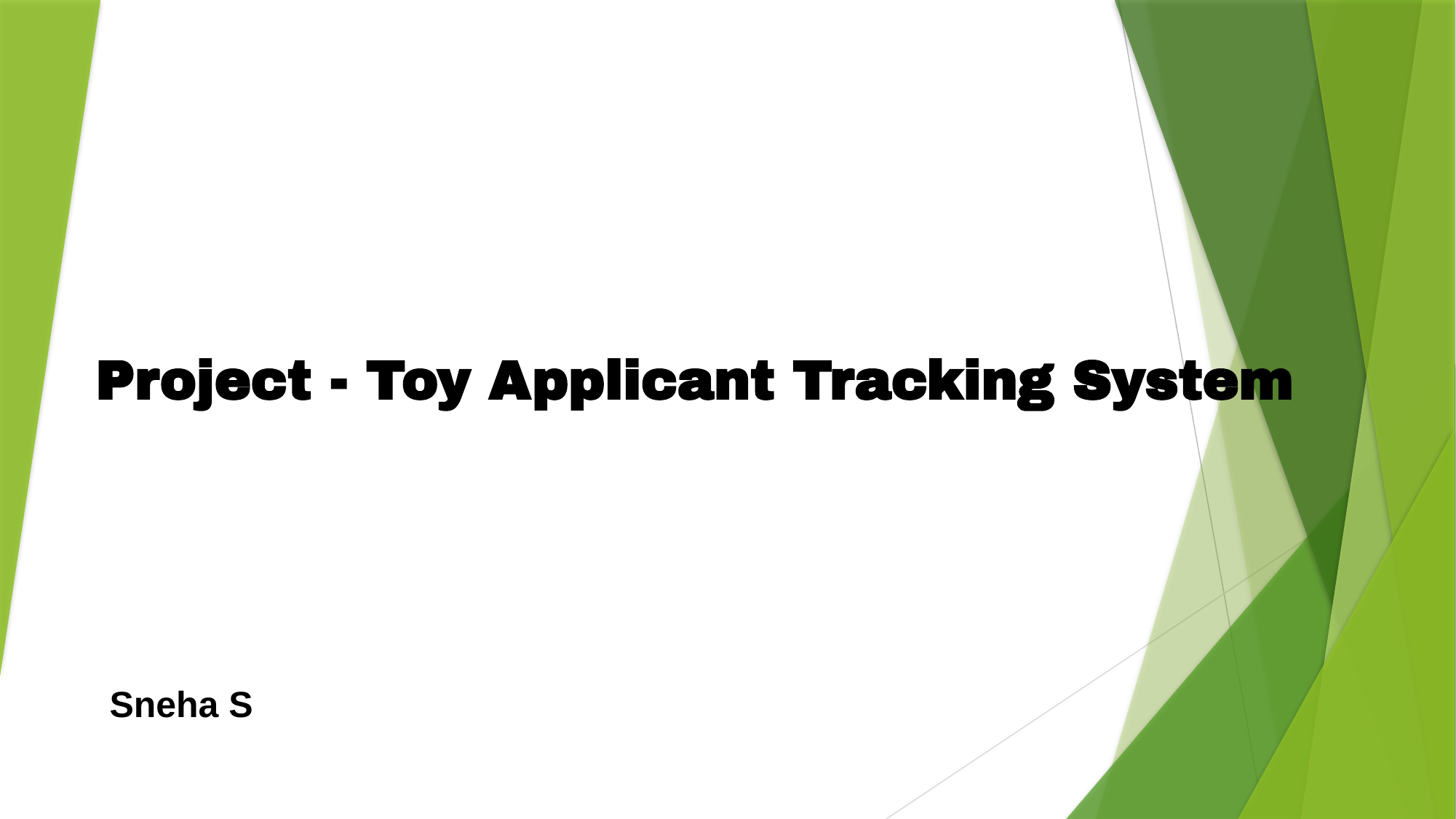

Project - Toy Applicant Tracking System
Sneha S